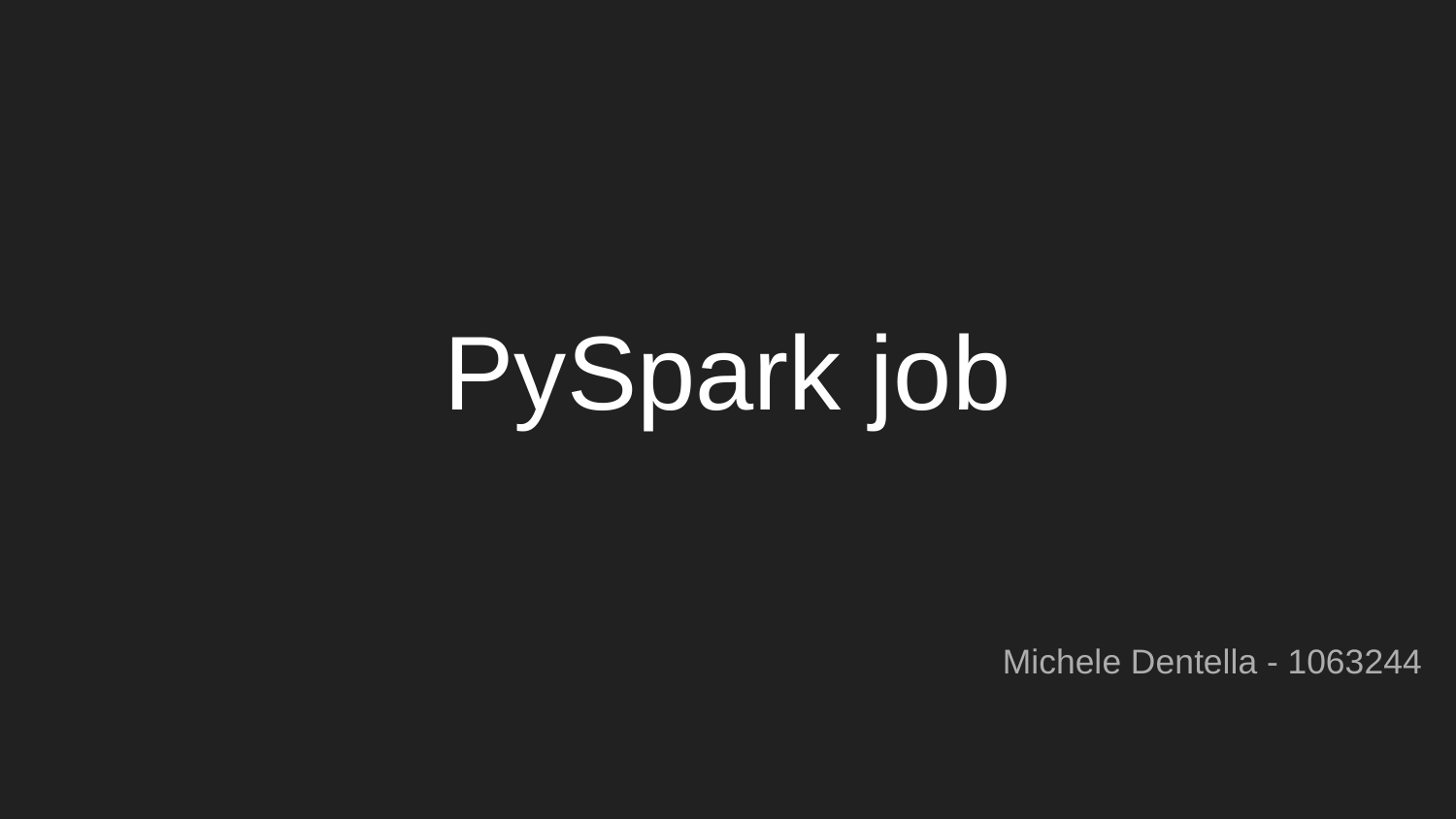

# PySpark job
Michele Dentella - 1063244